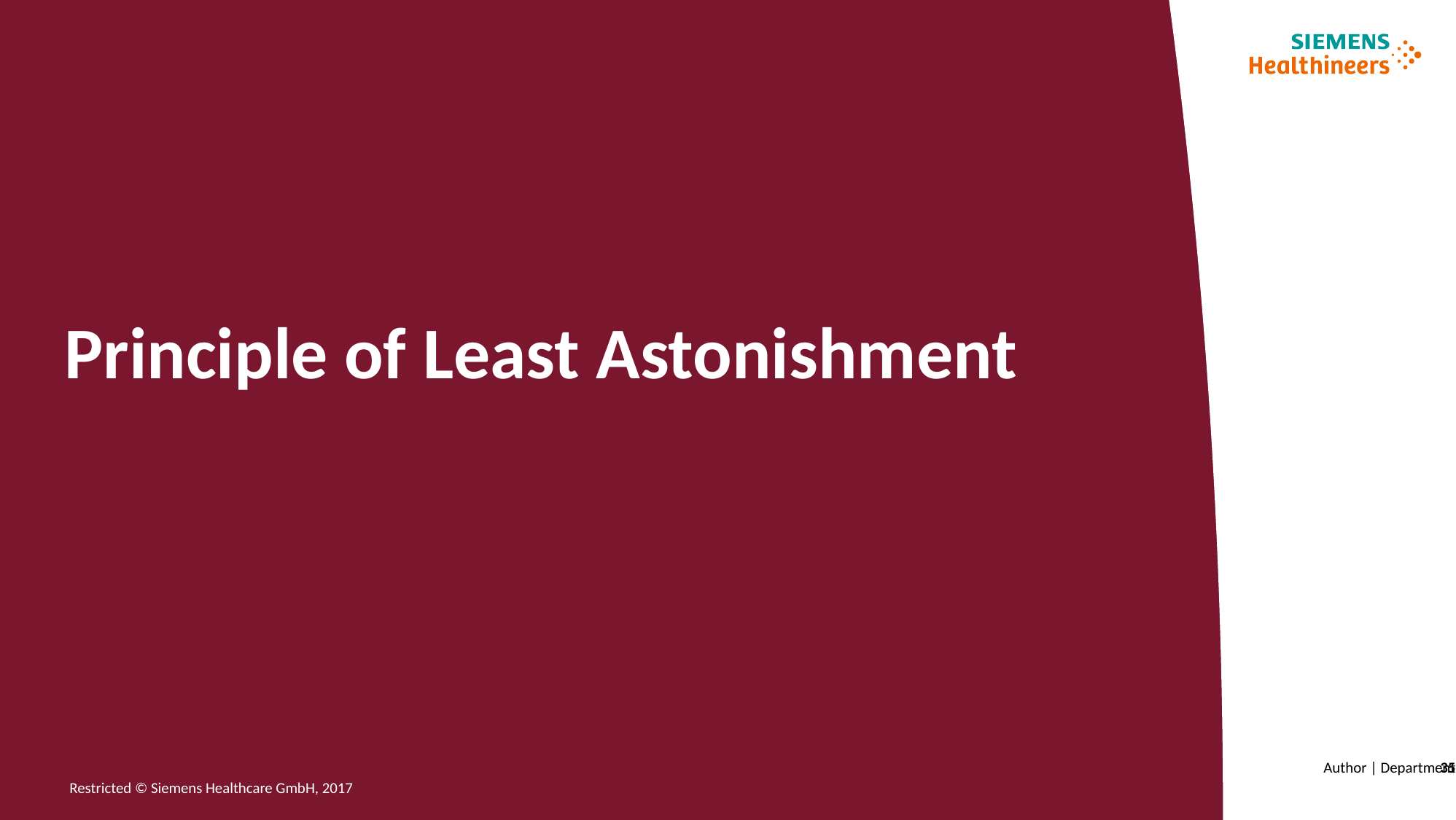

# Principle of Least Astonishment
Author | Department
35